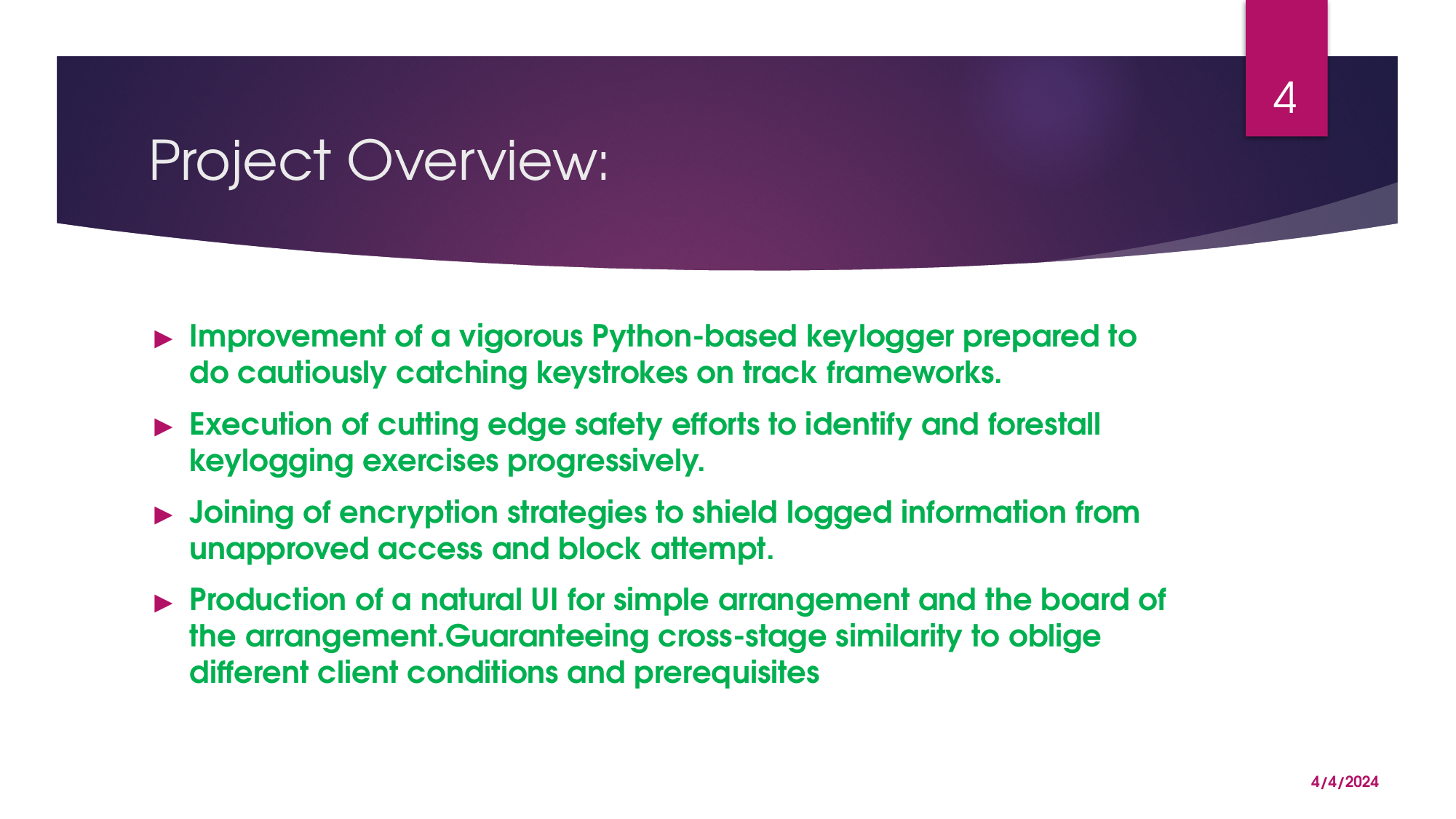

4
# Project Overview:
Improvement of a vigorous Python-based keylogger prepared to do cautiously catching keystrokes on track frameworks.
Execution of cutting edge safety efforts to identify and forestall keylogging exercises progressively.
Joining of encryption strategies to shield logged information from unapproved access and block attempt.
Production of a natural UI for simple arrangement and the board of the arrangement.Guaranteeing cross-stage similarity to oblige different client conditions and prerequisites
4/4/2024